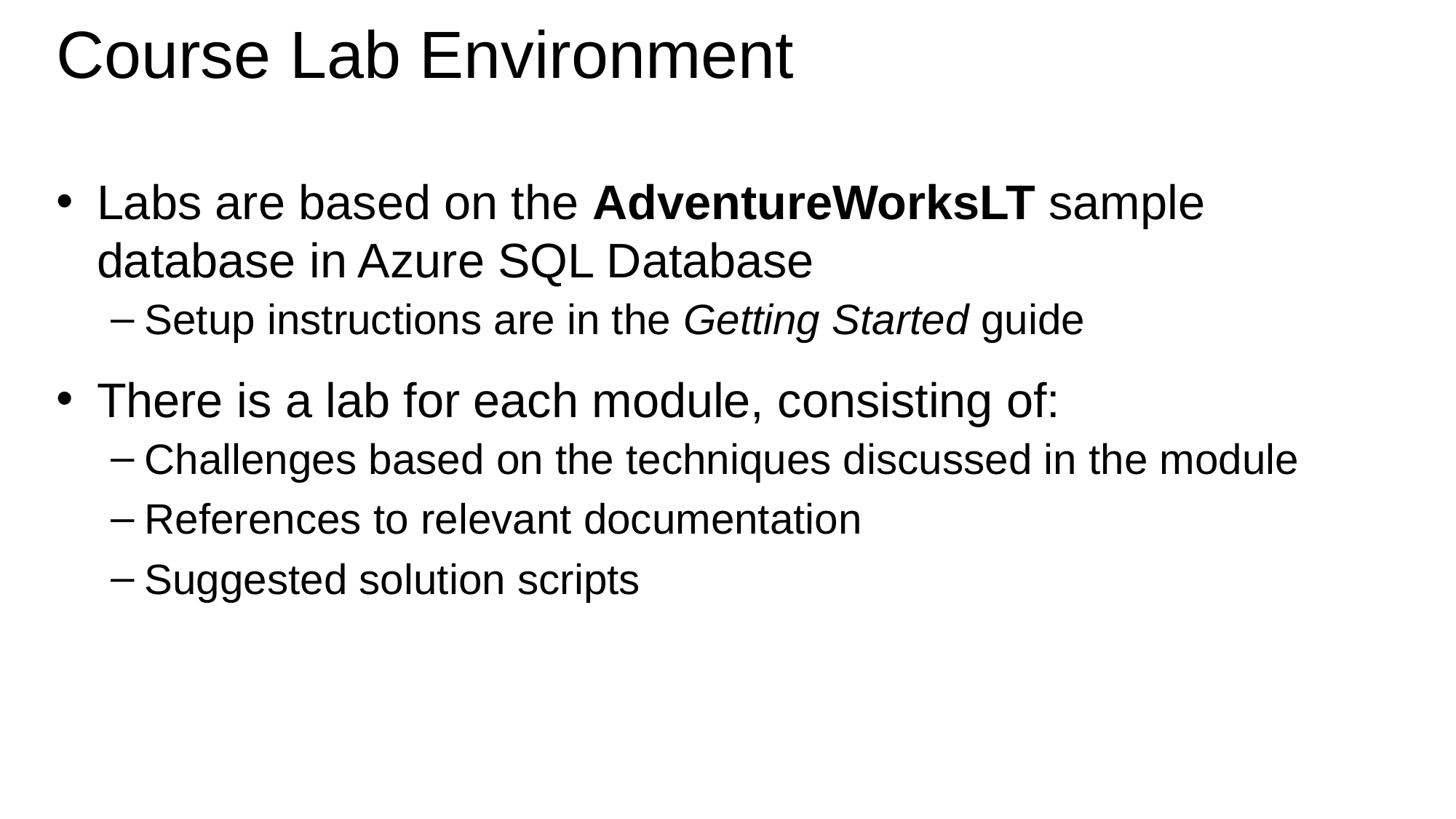

# Course Lab Environment
Labs are based on the AdventureWorksLT sample database in Azure SQL Database
Setup instructions are in the Getting Started guide
There is a lab for each module, consisting of:
Challenges based on the techniques discussed in the module
References to relevant documentation
Suggested solution scripts